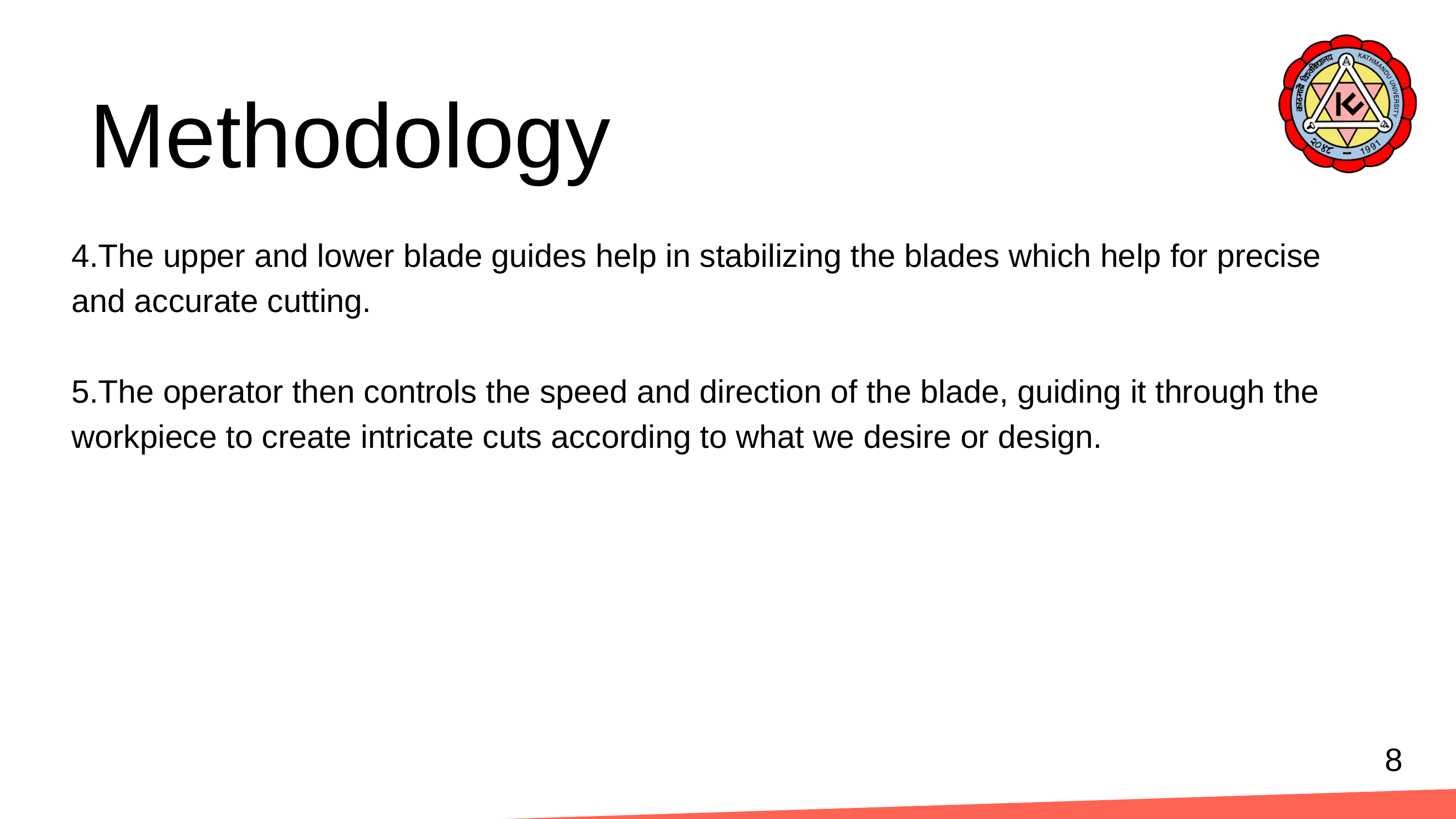

Methodology
4.The upper and lower blade guides help in stabilizing the blades which help for precise and accurate cutting.

5.The operator then controls the speed and direction of the blade, guiding it through the workpiece to create intricate cuts according to what we desire or design.

8